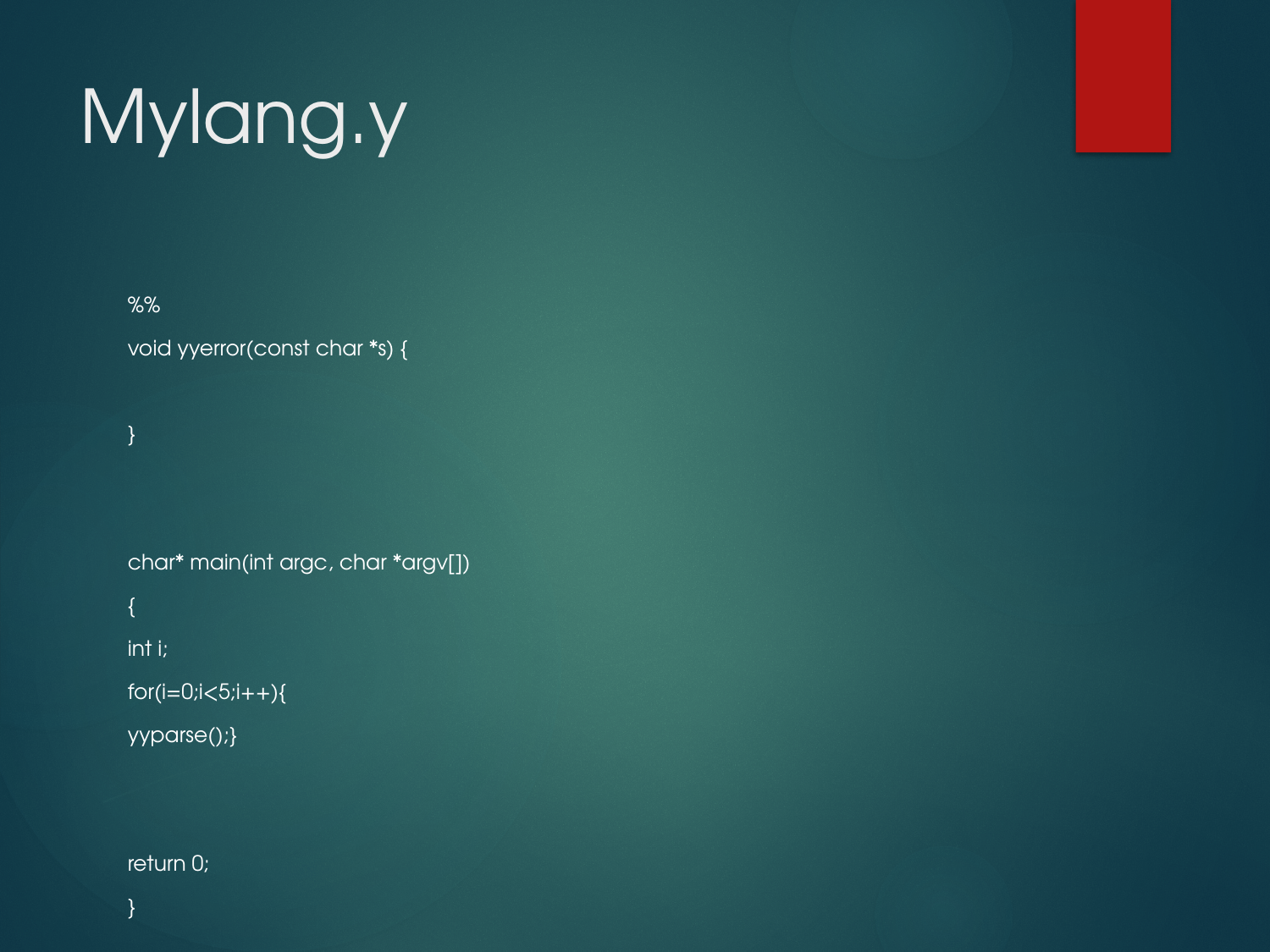

# Mylang.y
%%
void yyerror(const char *s) {

}

char* main(int argc, char *argv[])
{
int i;
for(i=0;i<5;i++){
yyparse();}

return 0;
}